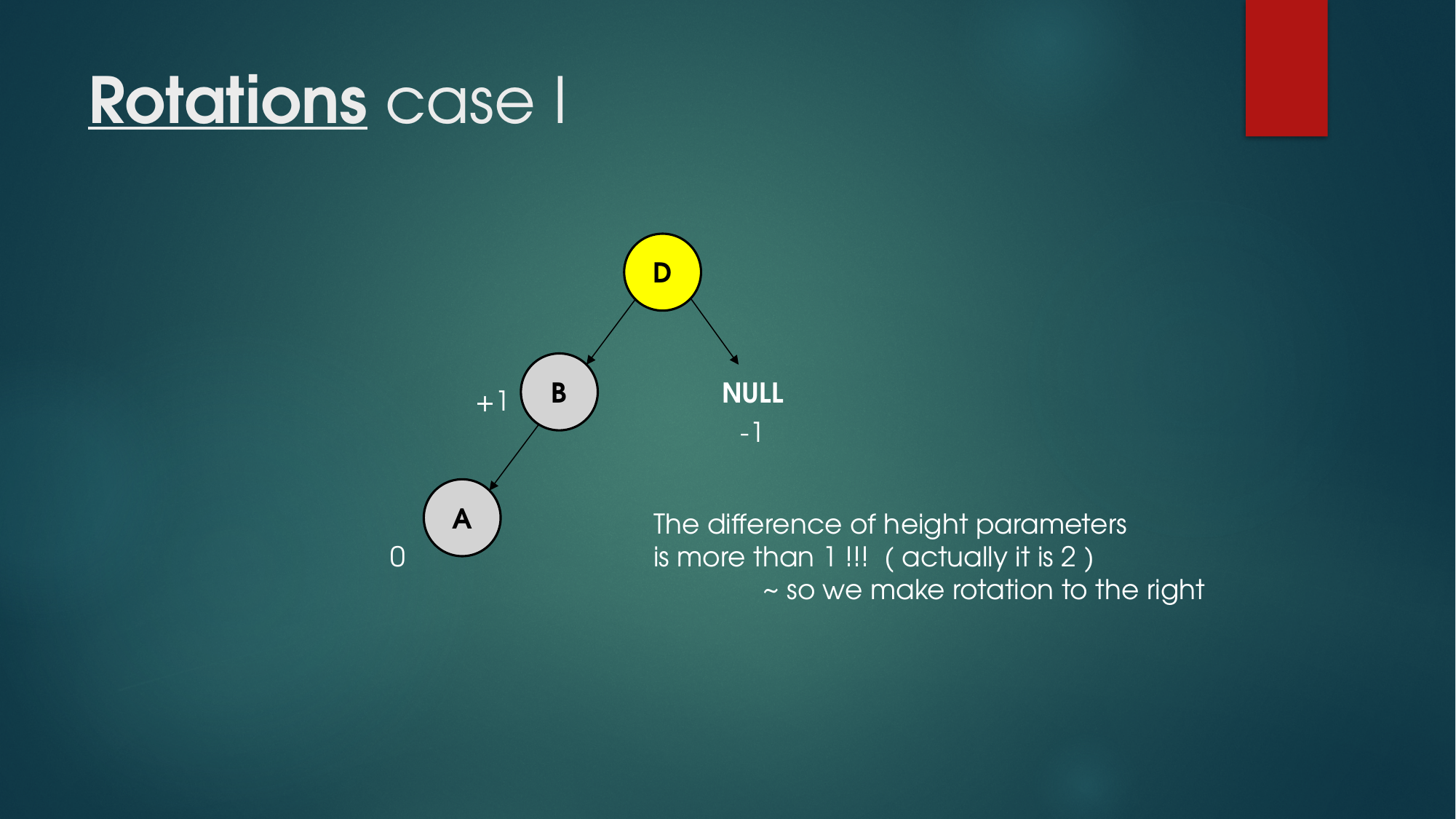

# Rotations case I
D
B
NULL
+1
-1
A
The difference of height parameters
is more than 1 !!!  ( actually it is 2 )
	~ so we make rotation to the right
0